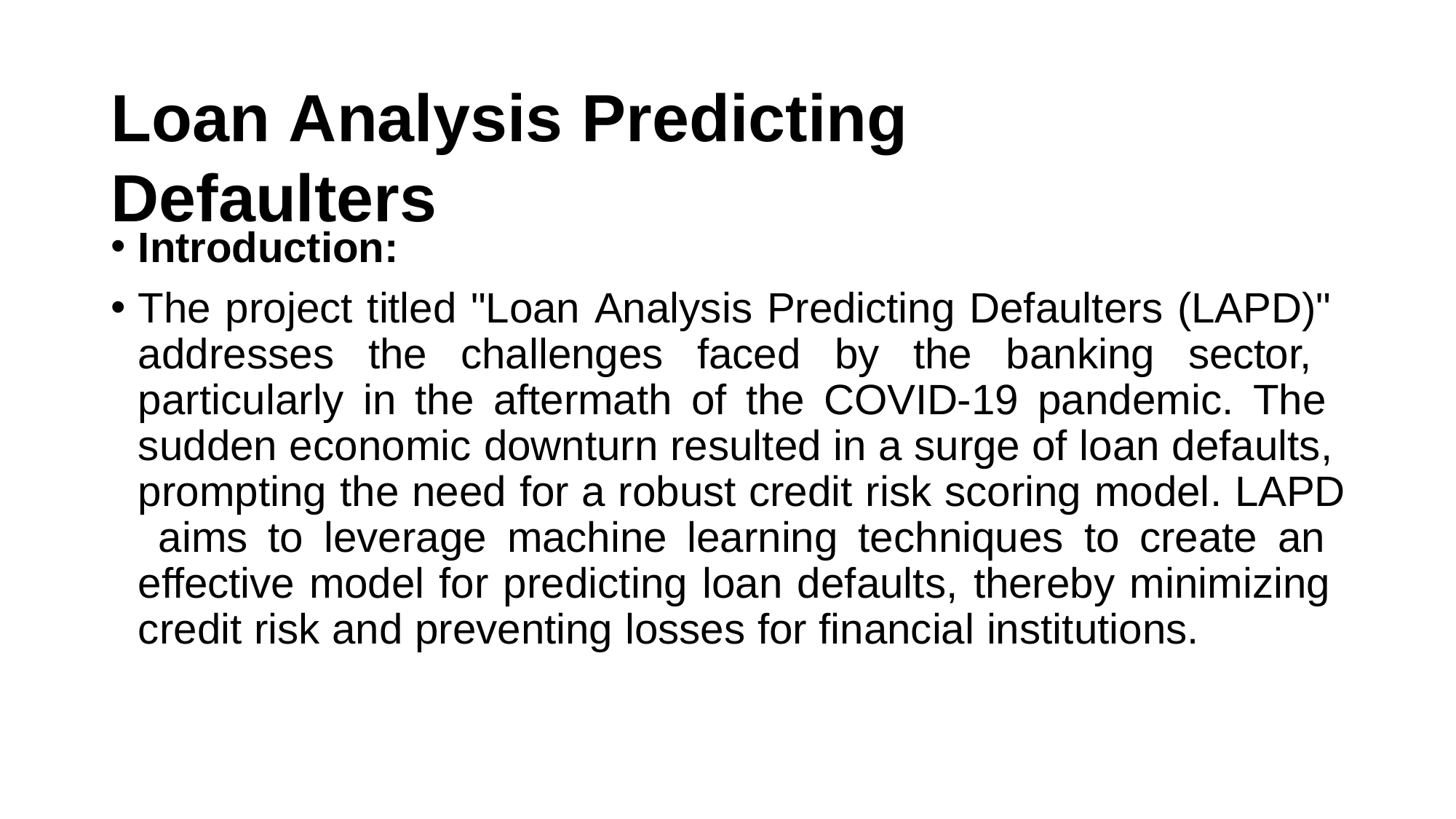

# Loan Analysis Predicting Defaulters
Introduction:
The project titled "Loan Analysis Predicting Defaulters (LAPD)"  addresses the challenges faced by the banking sector,  particularly in the aftermath of the COVID-19 pandemic. The  sudden economic downturn resulted in a surge of loan defaults,  prompting the need for a robust credit risk scoring model. LAPD  aims to leverage machine learning techniques to create an  effective model for predicting loan defaults, thereby minimizing  credit risk and preventing losses for financial institutions.